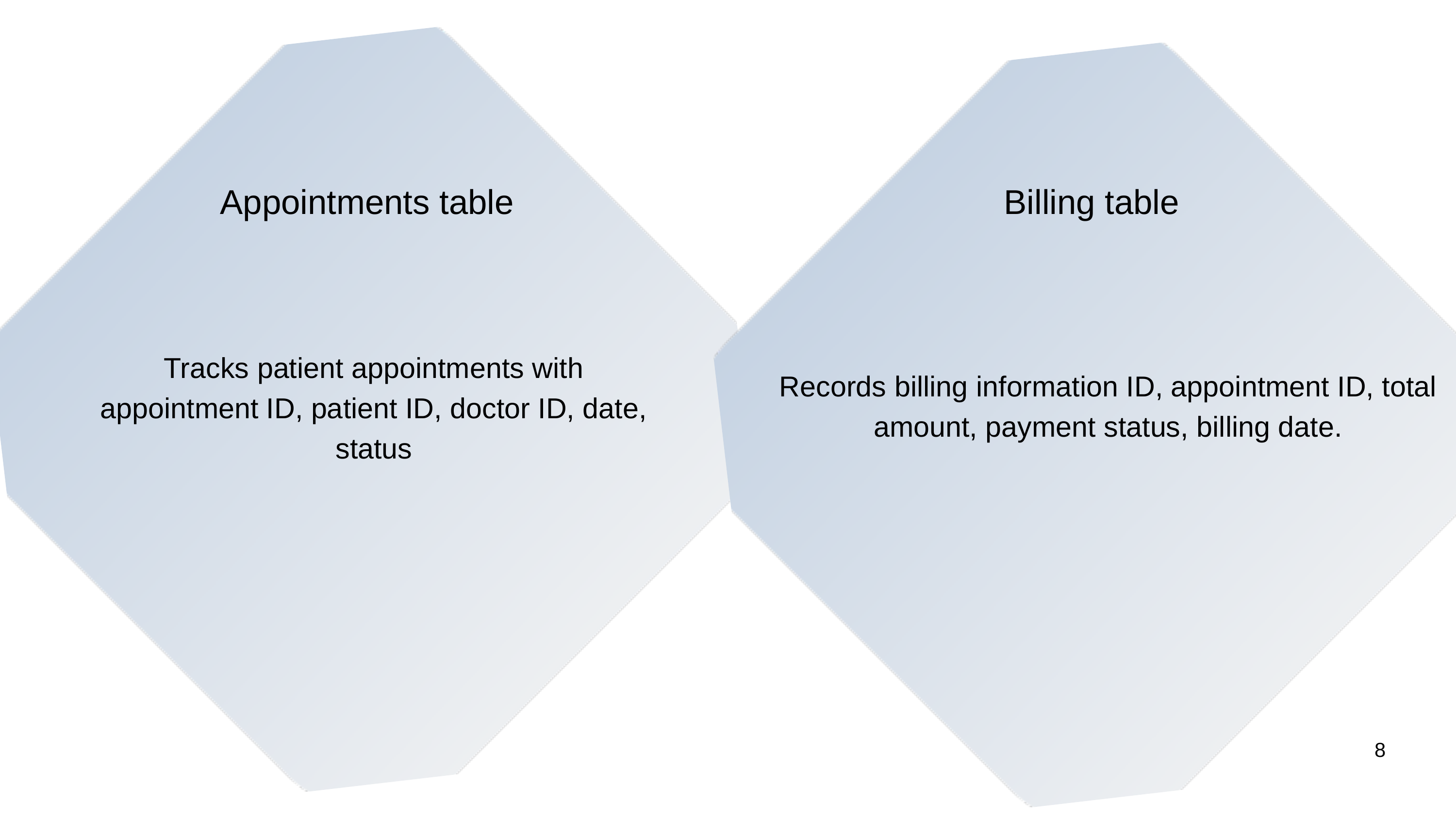

Appointments table
Billing table
Tracks patient appointments with appointment ID, patient ID, doctor ID, date, status

Records billing information ID, appointment ID, total amount, payment status, billing date.

8